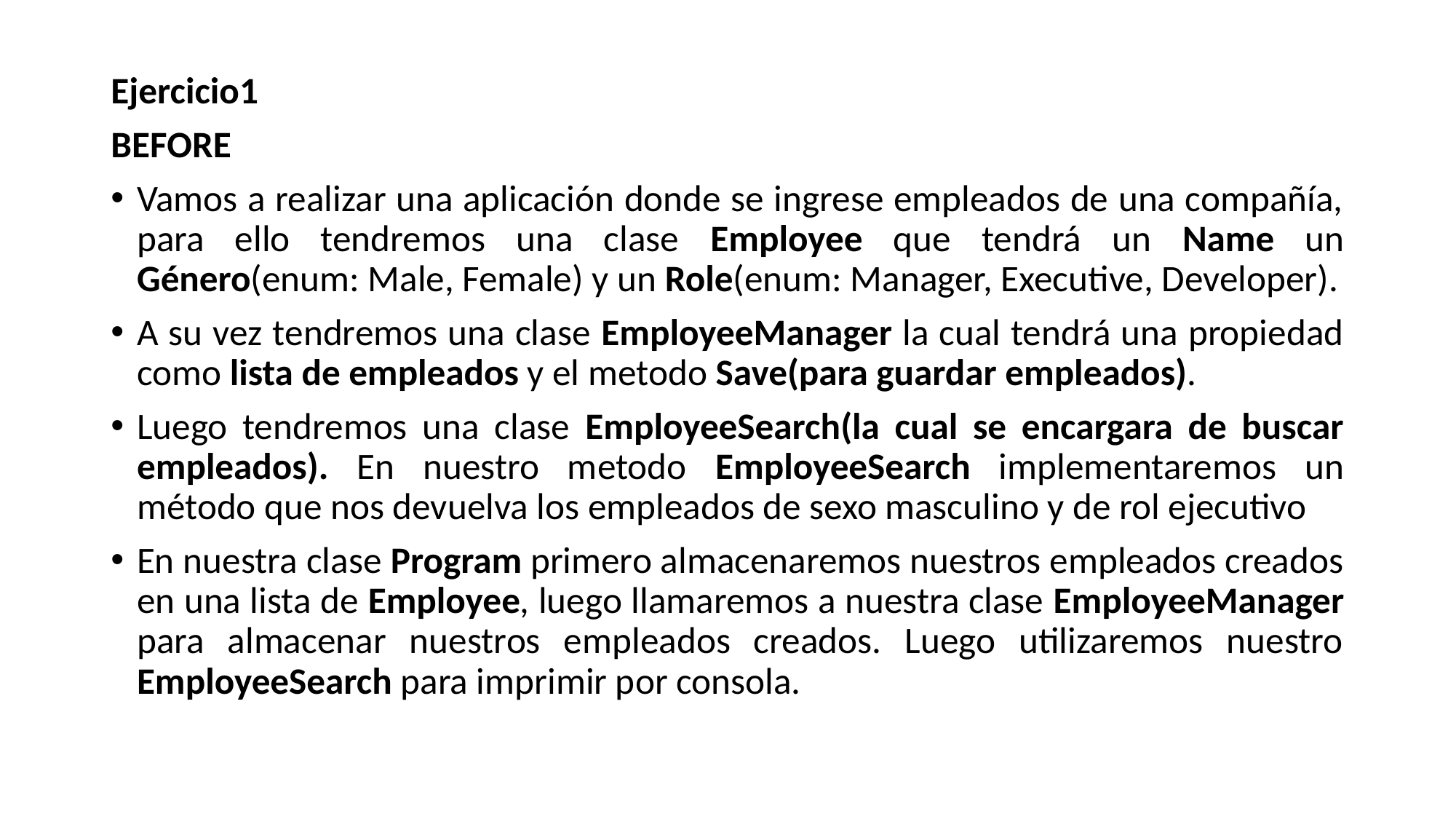

Ejercicio1
BEFORE
Vamos a realizar una aplicación donde se ingrese empleados de una compañía, para ello tendremos una clase Employee que tendrá un Name un Género(enum: Male, Female) y un Role(enum: Manager, Executive, Developer).
A su vez tendremos una clase EmployeeManager la cual tendrá una propiedad como lista de empleados y el metodo Save(para guardar empleados).
Luego tendremos una clase EmployeeSearch(la cual se encargara de buscar empleados). En nuestro metodo EmployeeSearch implementaremos un método que nos devuelva los empleados de sexo masculino y de rol ejecutivo
En nuestra clase Program primero almacenaremos nuestros empleados creados en una lista de Employee, luego llamaremos a nuestra clase EmployeeManager para almacenar nuestros empleados creados. Luego utilizaremos nuestro EmployeeSearch para imprimir por consola.